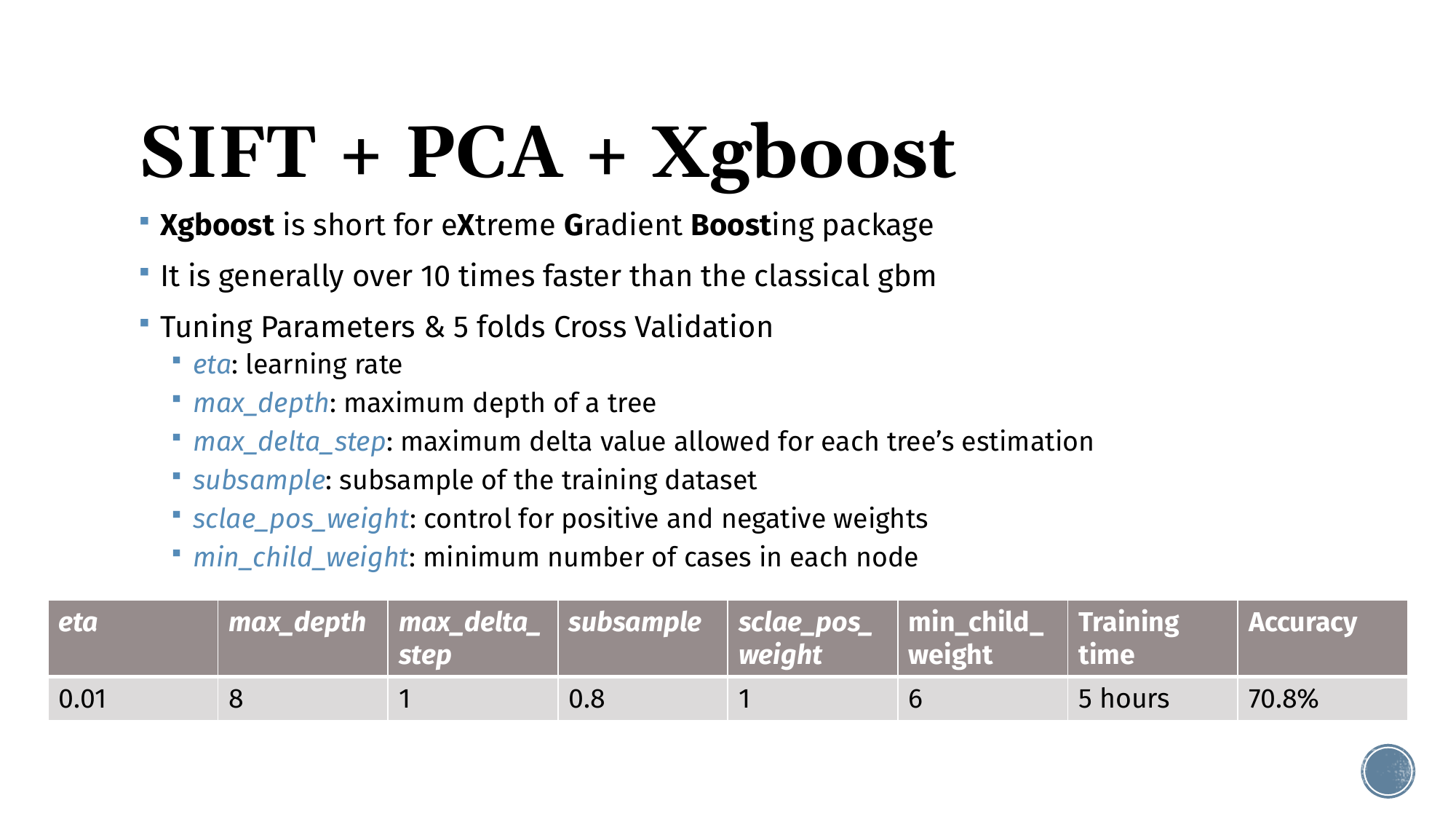

# SIFT + PCA + Xgboost
Xgboost is short for eXtreme Gradient Boosting package
It is generally over 10 times faster than the classical gbm
Tuning Parameters & 5 folds Cross Validation
eta: learning rate
max_depth: maximum depth of a tree
max_delta_step: maximum delta value allowed for each tree’s estimation
subsample: subsample of the training dataset
sclae_pos_weight: control for positive and negative weights
min_child_weight: minimum number of cases in each node

| eta | max\_depth | max\_delta\_step | subsample | sclae\_pos\_weight | min\_child\_weight | Training time | Accuracy |
| --- | --- | --- | --- | --- | --- | --- | --- |
| 0.01 | 8 | 1 | 0.8 | 1 | 6 | 5 hours | 70.8% |